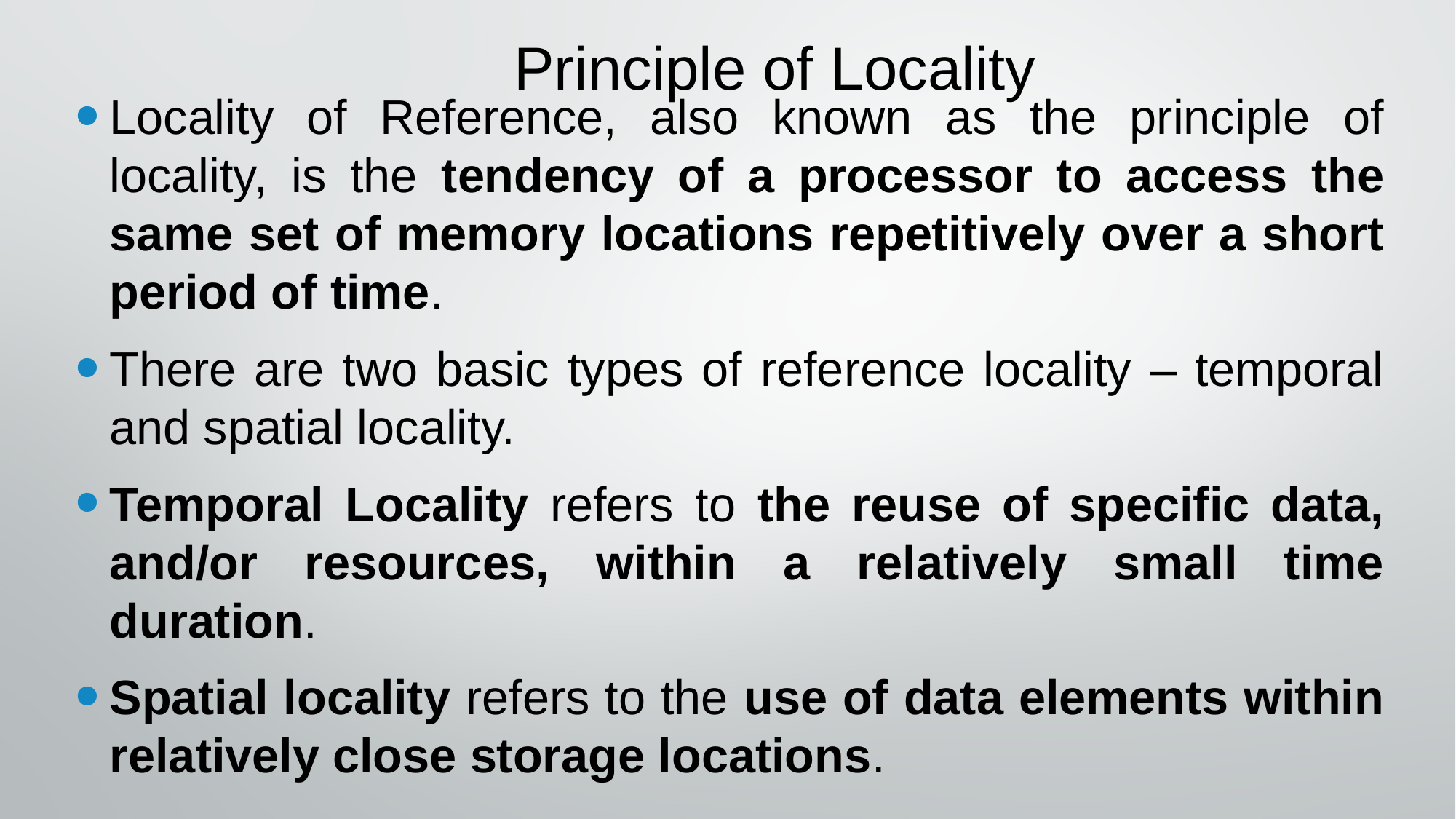

# Principle of Locality
Locality of Reference, also known as the principle of locality, is the tendency of a processor to access the same set of memory locations repetitively over a short period of time.
There are two basic types of reference locality – temporal and spatial locality.
Temporal Locality refers to the reuse of specific data, and/or resources, within a relatively small time duration.
Spatial locality refers to the use of data elements within relatively close storage locations.